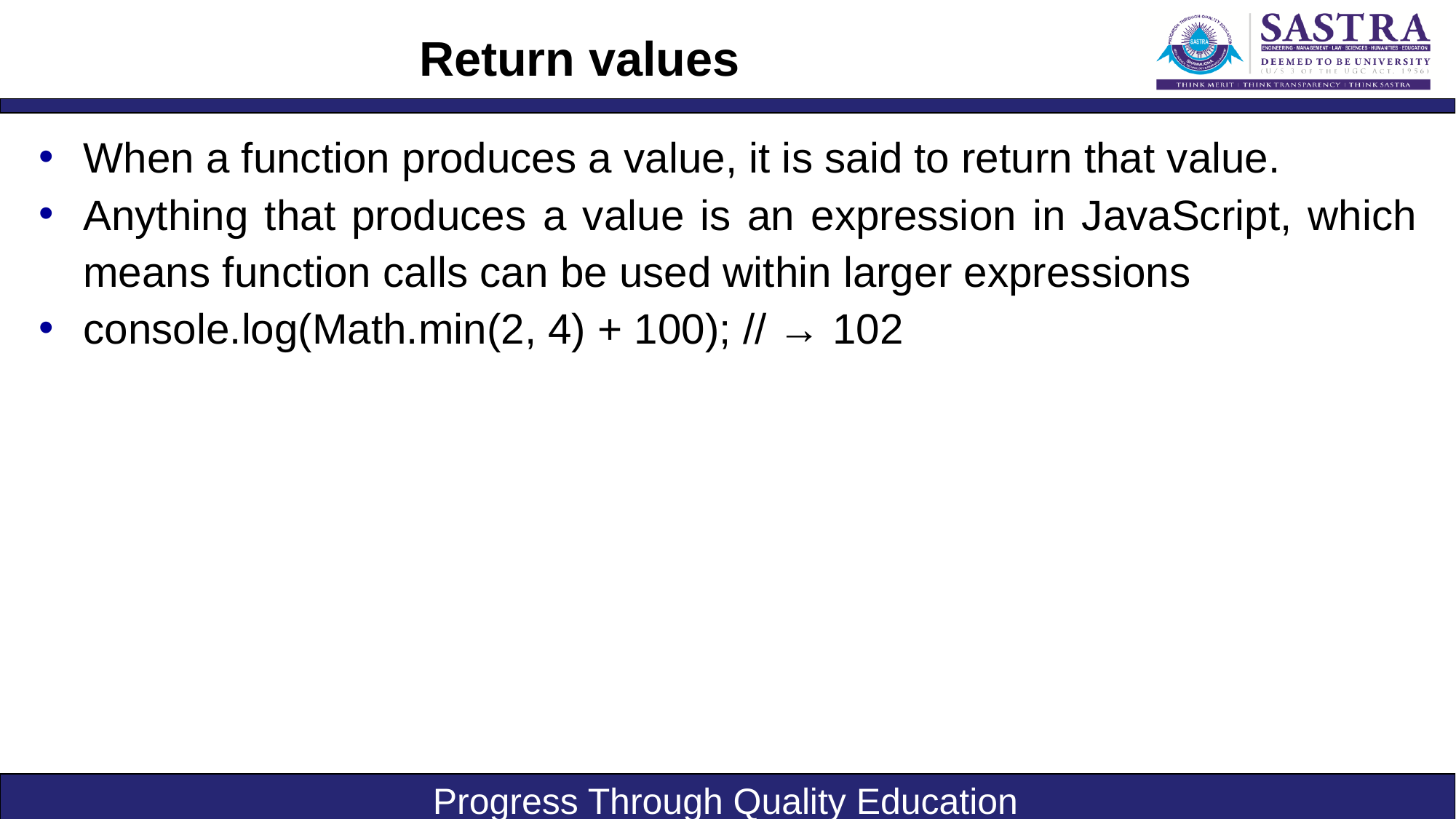

# Return values
When a function produces a value, it is said to return that value.
Anything that produces a value is an expression in JavaScript, which means function calls can be used within larger expressions
console.log(Math.min(2, 4) + 100); // → 102